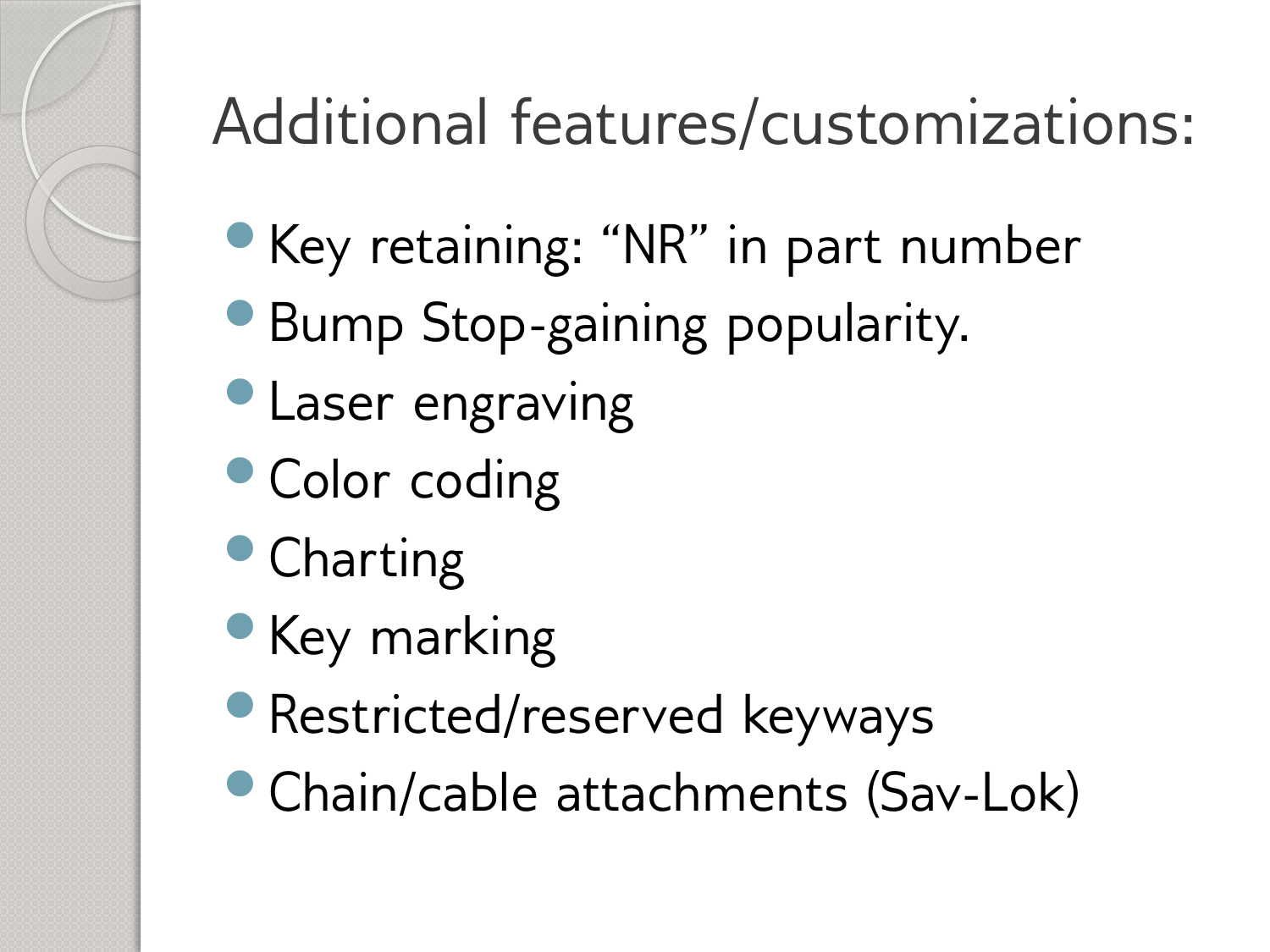

# Additional features/customizations:
Key retaining: “NR” in part number
Bump Stop-gaining popularity.
Laser engraving
Color coding
Charting
Key marking
Restricted/reserved keyways
Chain/cable attachments (Sav-Lok)